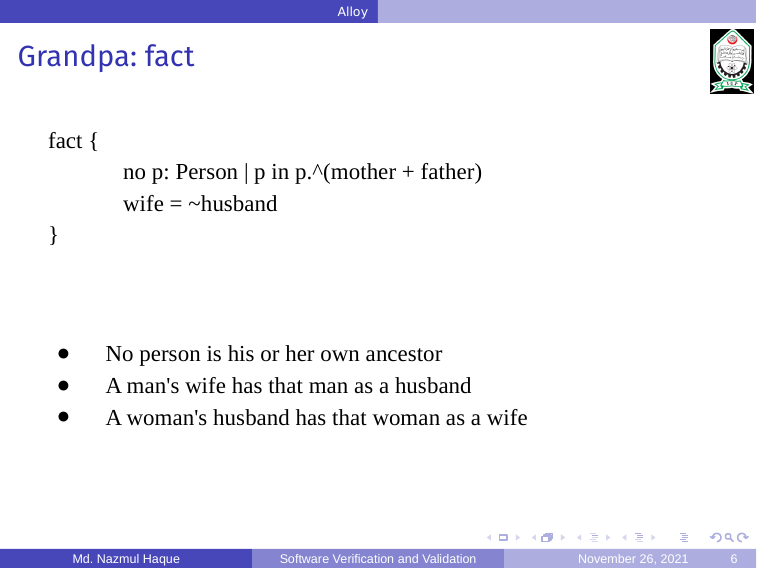

Alloy

Grandpa: fact
fact {
no p: Person | p in p.^(mother + father)
wife = ~husband
}
No person is his or her own ancestor
A man's wife has that man as a husband
A woman's husband has that woman as a wife